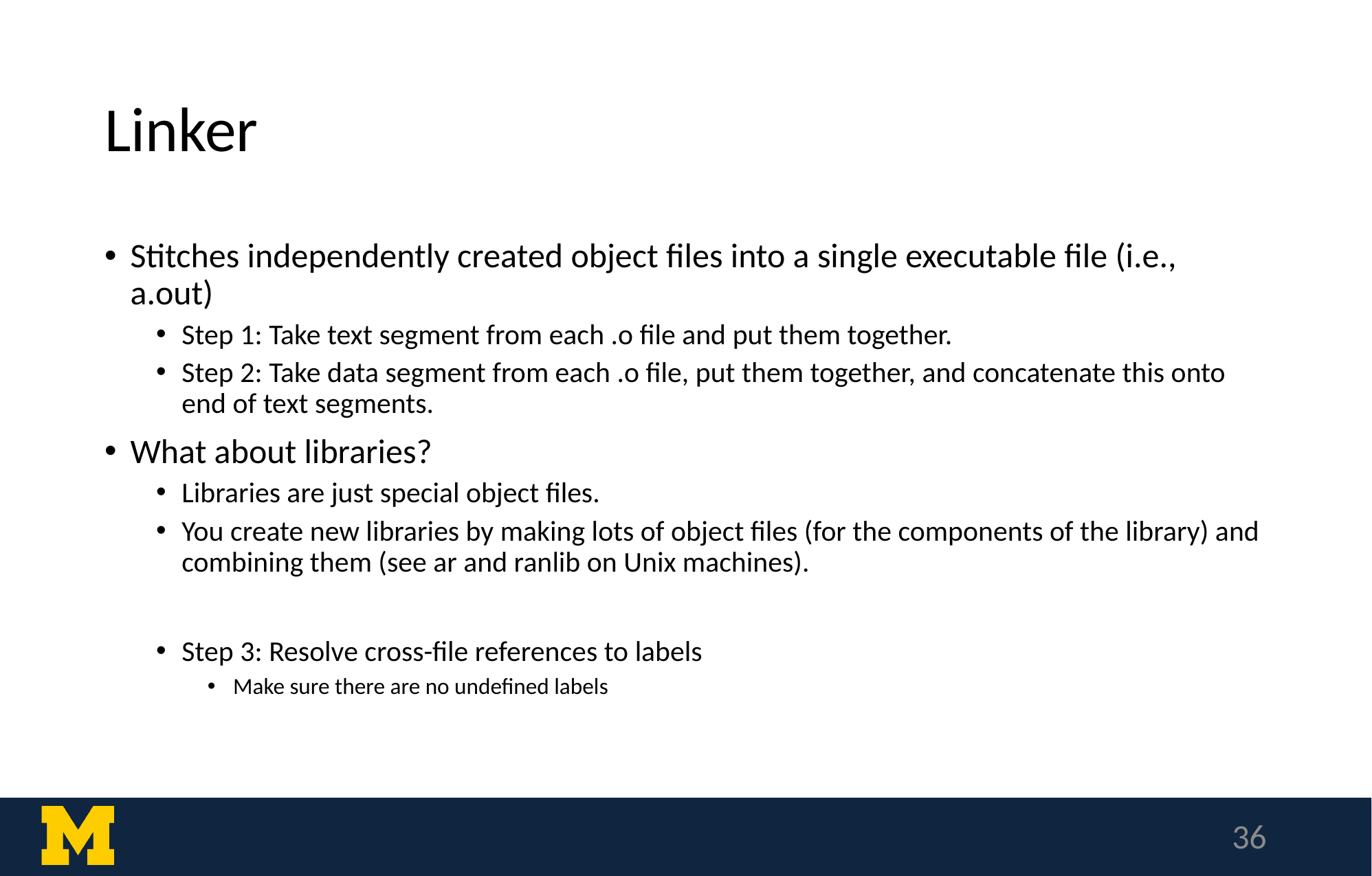

# Linker
Stitches independently created object files into a single executable file (i.e., a.out)
Step 1: Take text segment from each .o file and put them together.
Step 2: Take data segment from each .o file, put them together, and concatenate this onto end of text segments.
What about libraries?
Libraries are just special object files.
You create new libraries by making lots of object files (for the components of the library) and combining them (see ar and ranlib on Unix machines).

Step 3: Resolve cross-file references to labels
Make sure there are no undefined labels

36